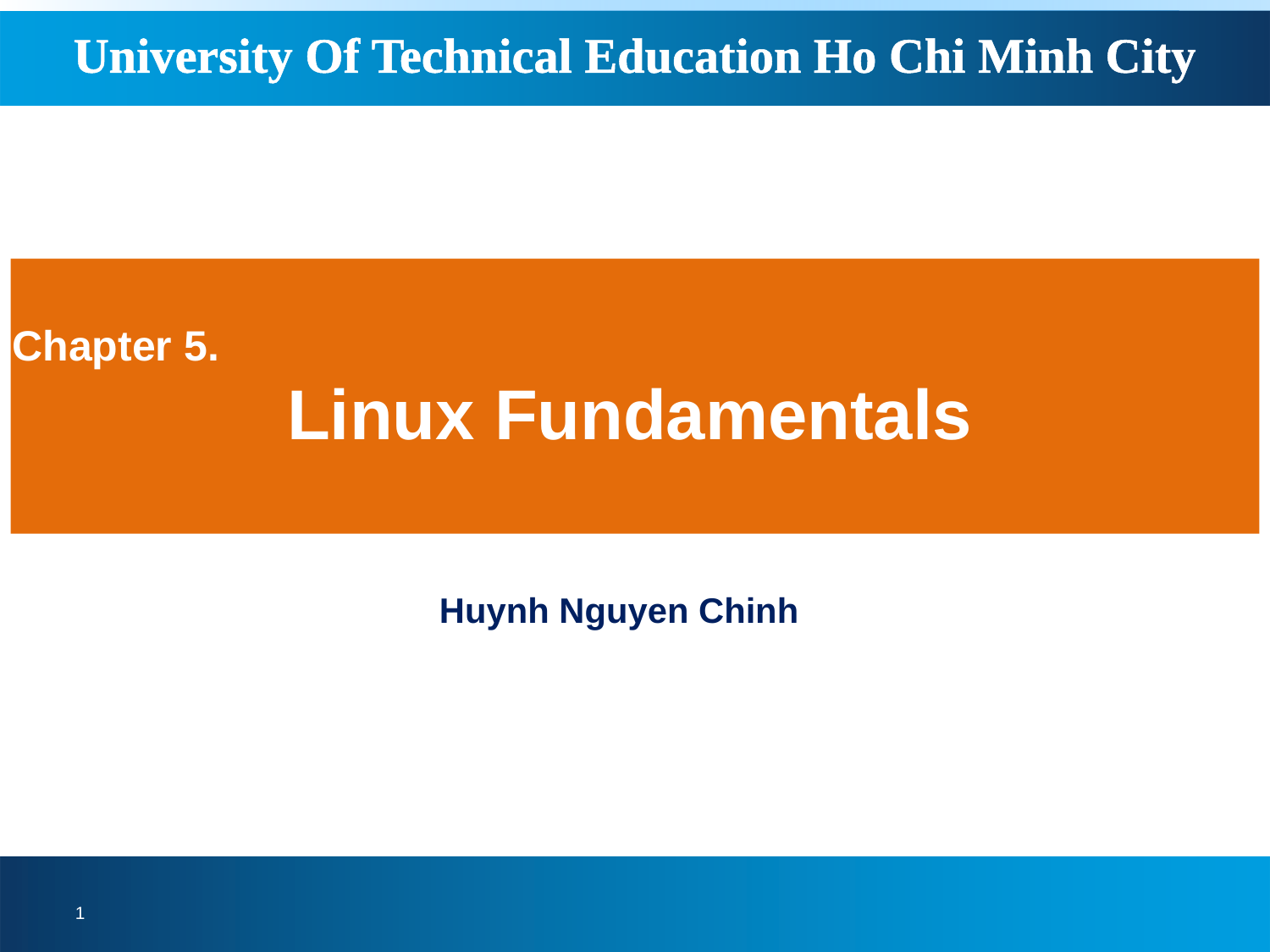

University Of Technical Education Ho Chi Minh City

Chapter 5.
Linux Fundamentals

Huynh Nguyen Chinh